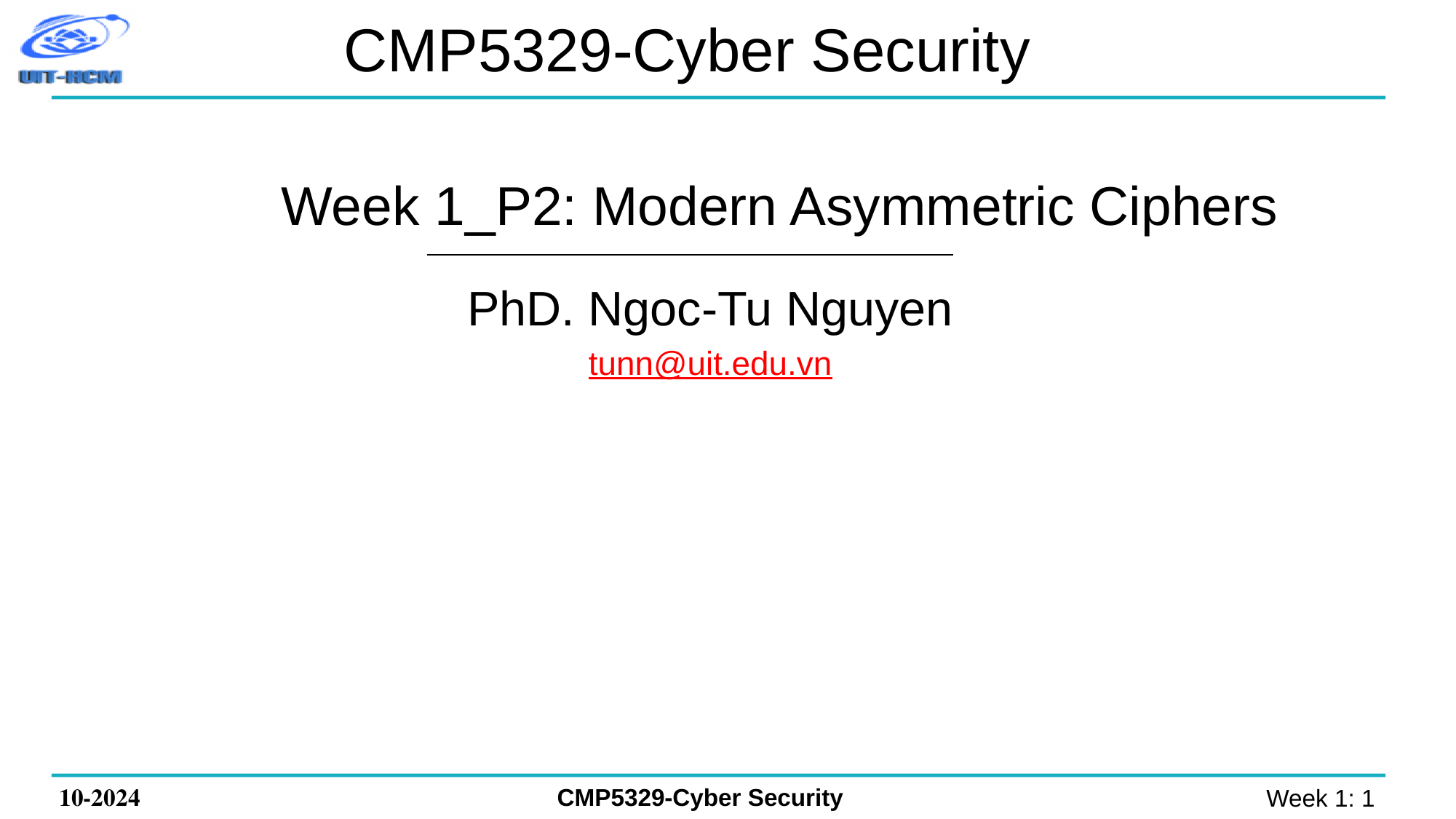

# CMP5329-Cyber Security
Week 1_P2: Modern Asymmetric Ciphers
PhD. Ngoc-Tu Nguyen
tunn@uit.edu.vn